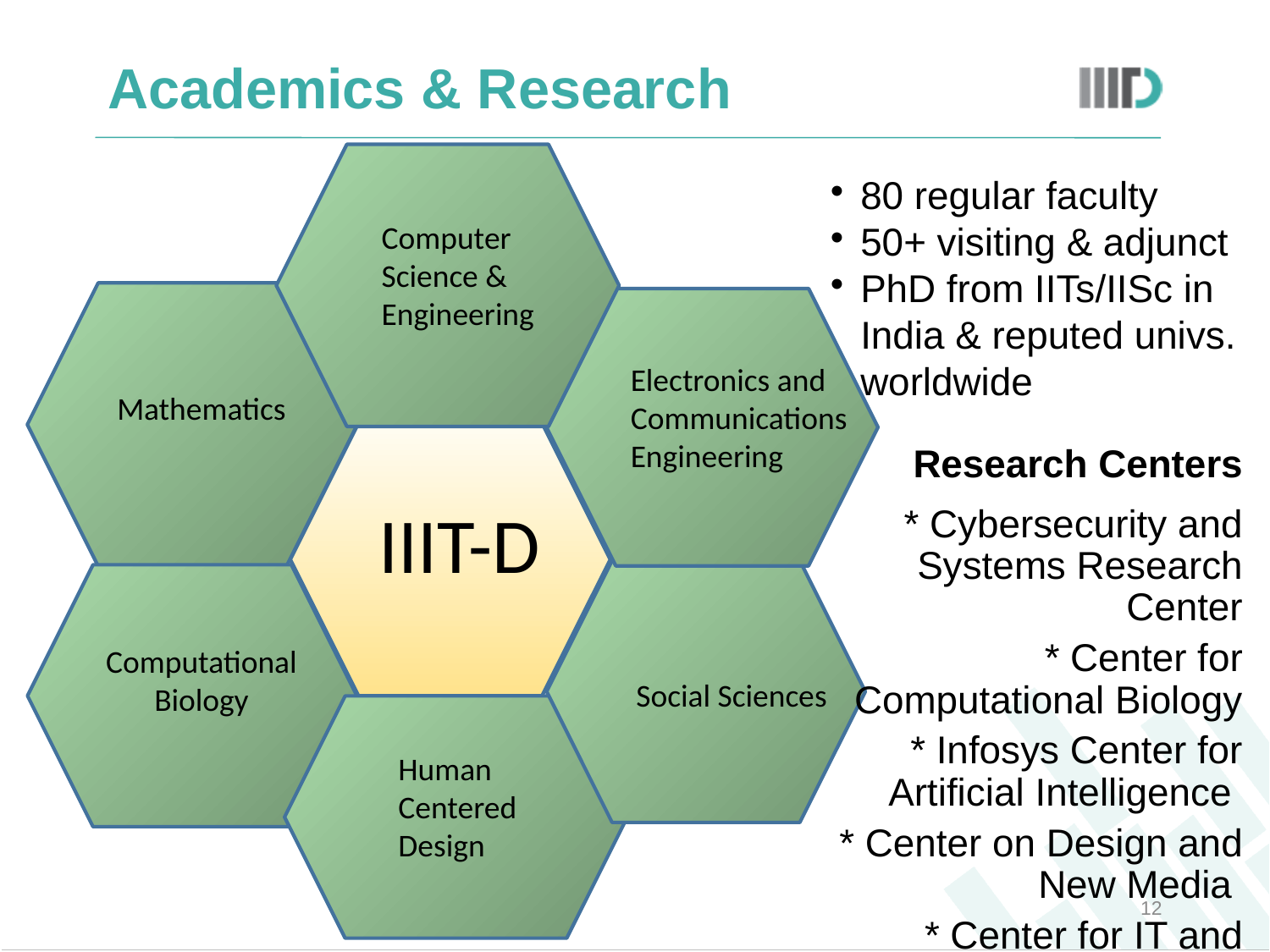

Academics & Research

80 regular faculty
50+ visiting & adjunct
PhD from IITs/IISc in India & reputed univs. worldwide
Computer Science & Engineering

Electronics and Communications Engineering
Mathematics

Research Centers
* Cybersecurity and Systems Research Center
* Center for Computational Biology
* Infosys Center for Artificial Intelligence
* Center on Design and New Media
* Center for IT and Society
* Center for Technology and Policing
IIIT-D

Computational Biology
Social Sciences

Human Centered Design
12